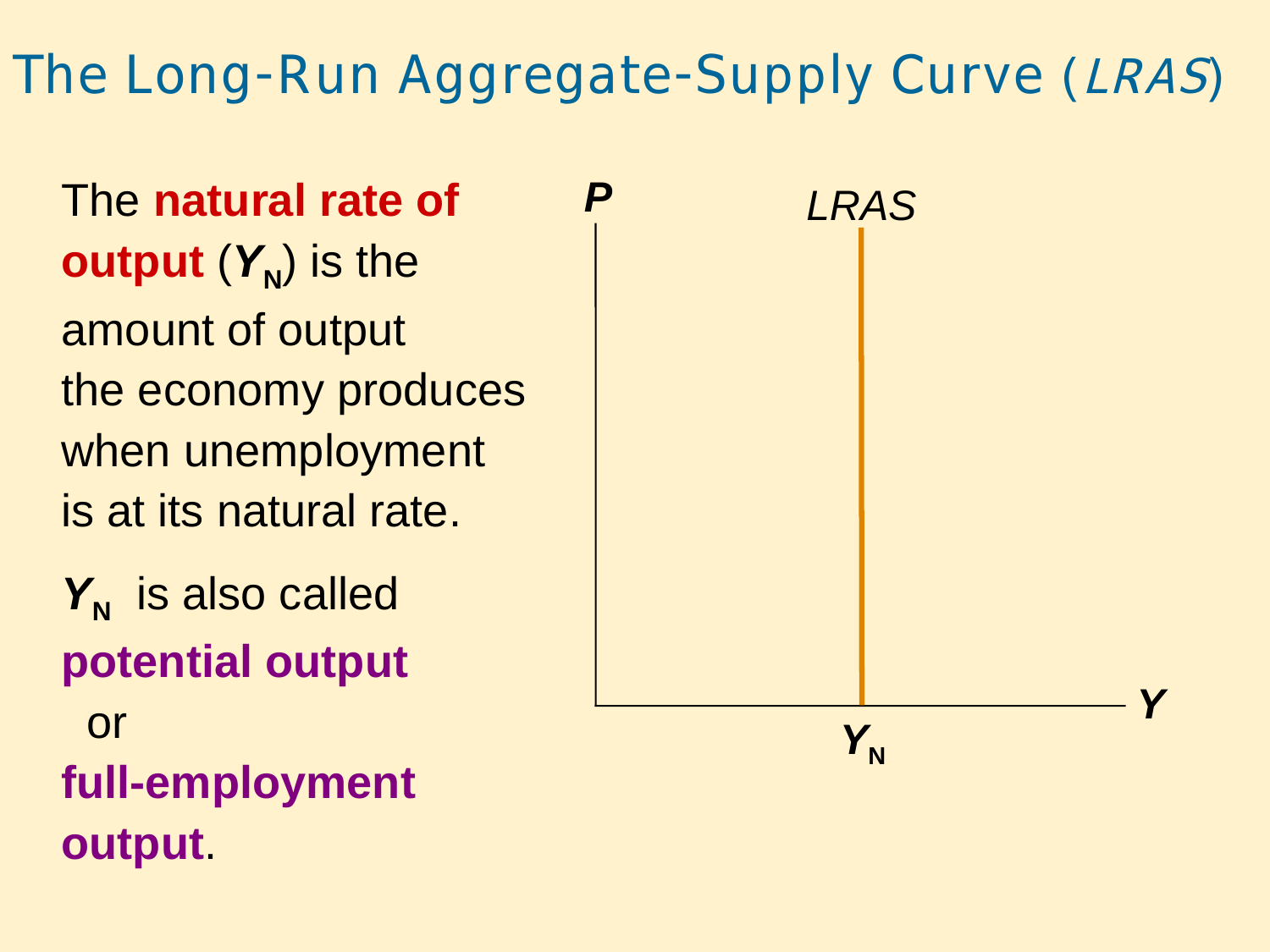

The Long-Run Aggregate-Supply Curve (LRAS)
The natural rate of output (YN) is the amount of output
the economy produces when unemployment
is at its natural rate.
YN  is also called potential output
  or
full-employment output.
P

Y
LRAS

YN